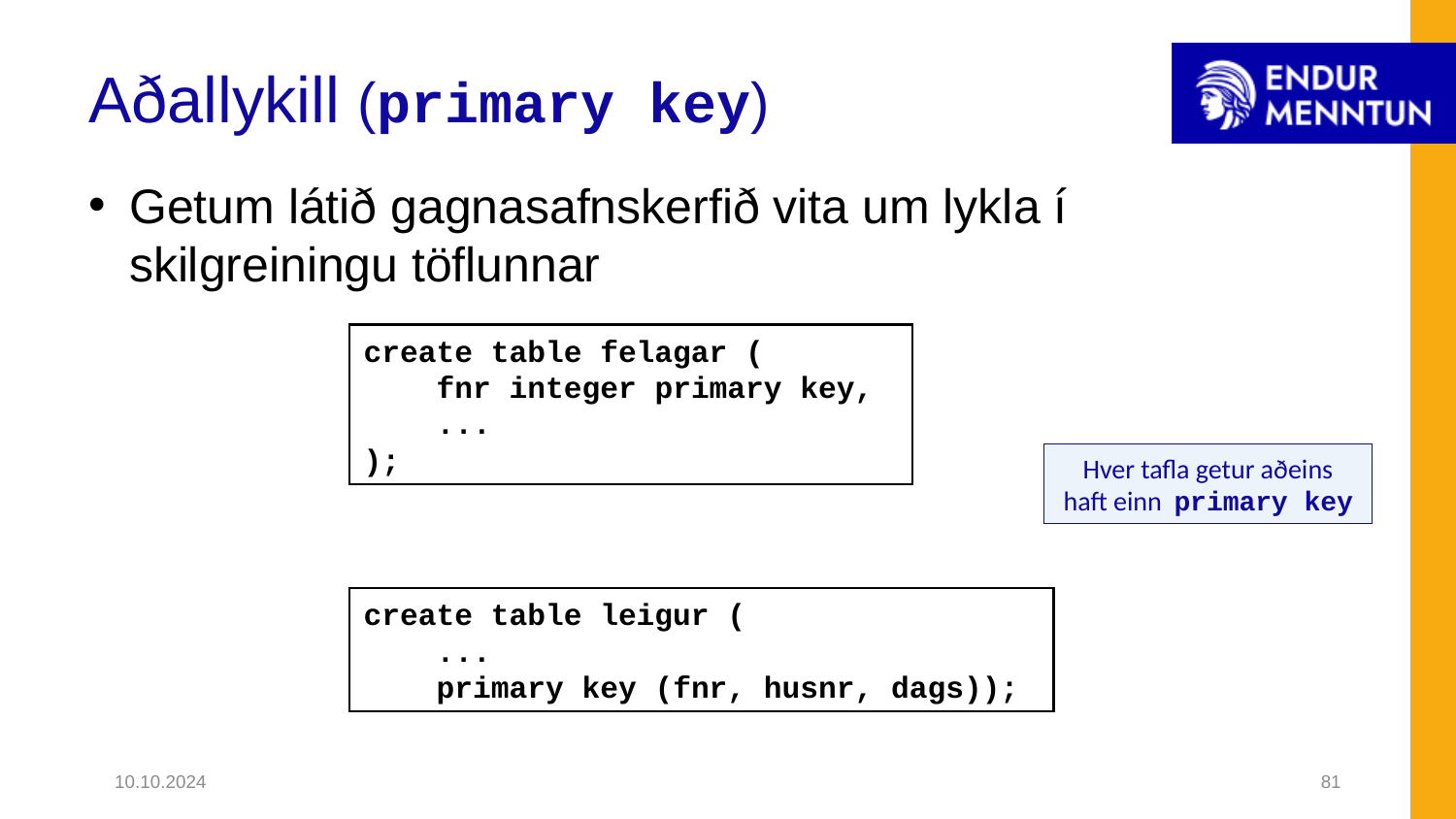

# Aðallykill (primary key)
Getum látið gagnasafnskerfið vita um lykla í skilgreiningu töflunnar
create table felagar (
    fnr integer primary key,
    ...
);
Hver tafla getur aðeins haft einn  primary key
create table leigur (
    ...
    primary key (fnr, husnr, dags));
10.10.2024
81